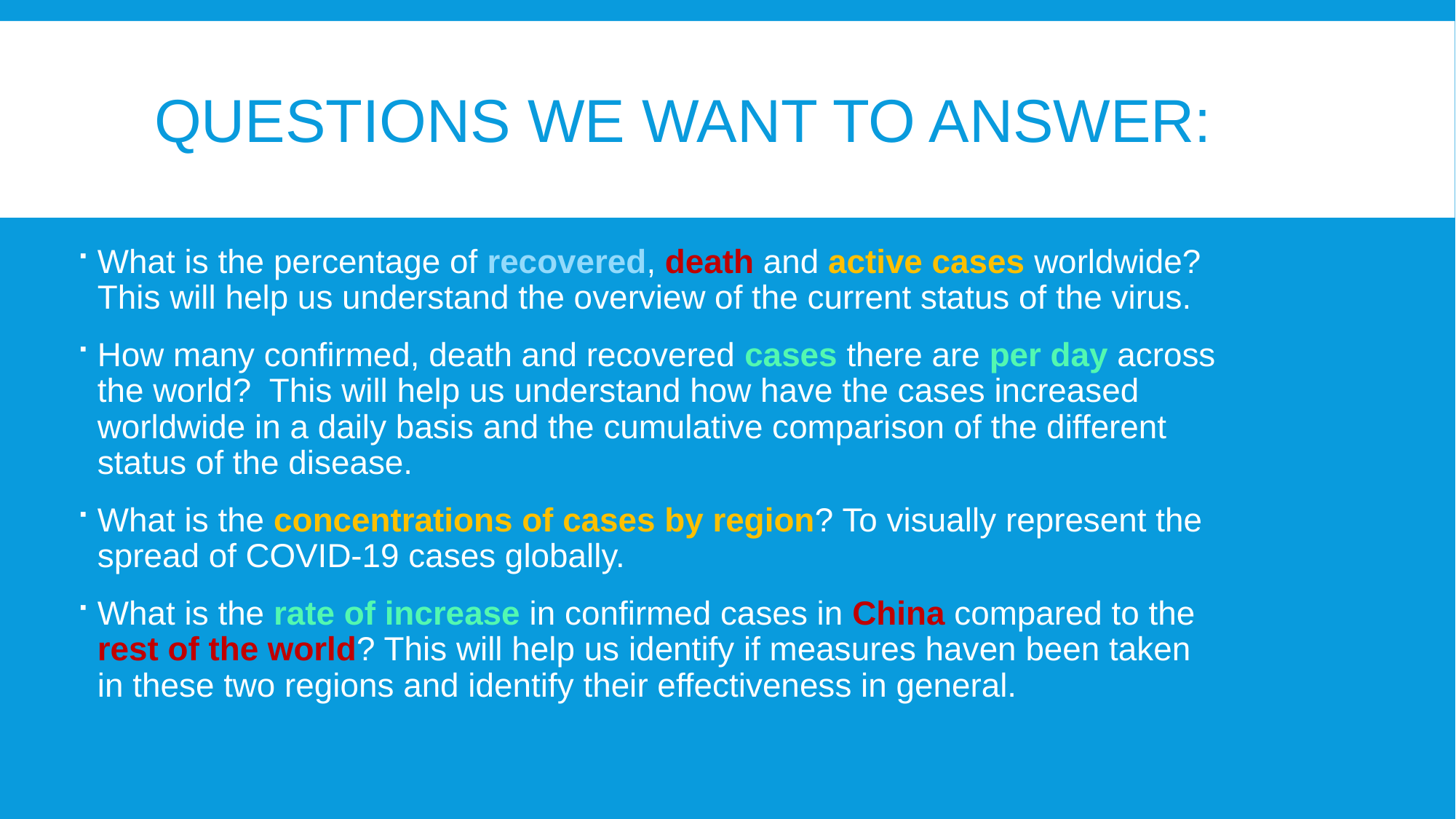

# Questions we want to answer:
What is the percentage of recovered, death and active cases worldwide? This will help us understand the overview of the current status of the virus.
How many confirmed, death and recovered cases there are per day across the world?  This will help us understand how have the cases increased worldwide in a daily basis and the cumulative comparison of the different status of the disease.
What is the concentrations of cases by region? To visually represent the spread of COVID-19 cases globally.
What is the rate of increase in confirmed cases in China compared to the rest of the world? This will help us identify if measures haven been taken in these two regions and identify their effectiveness in general.